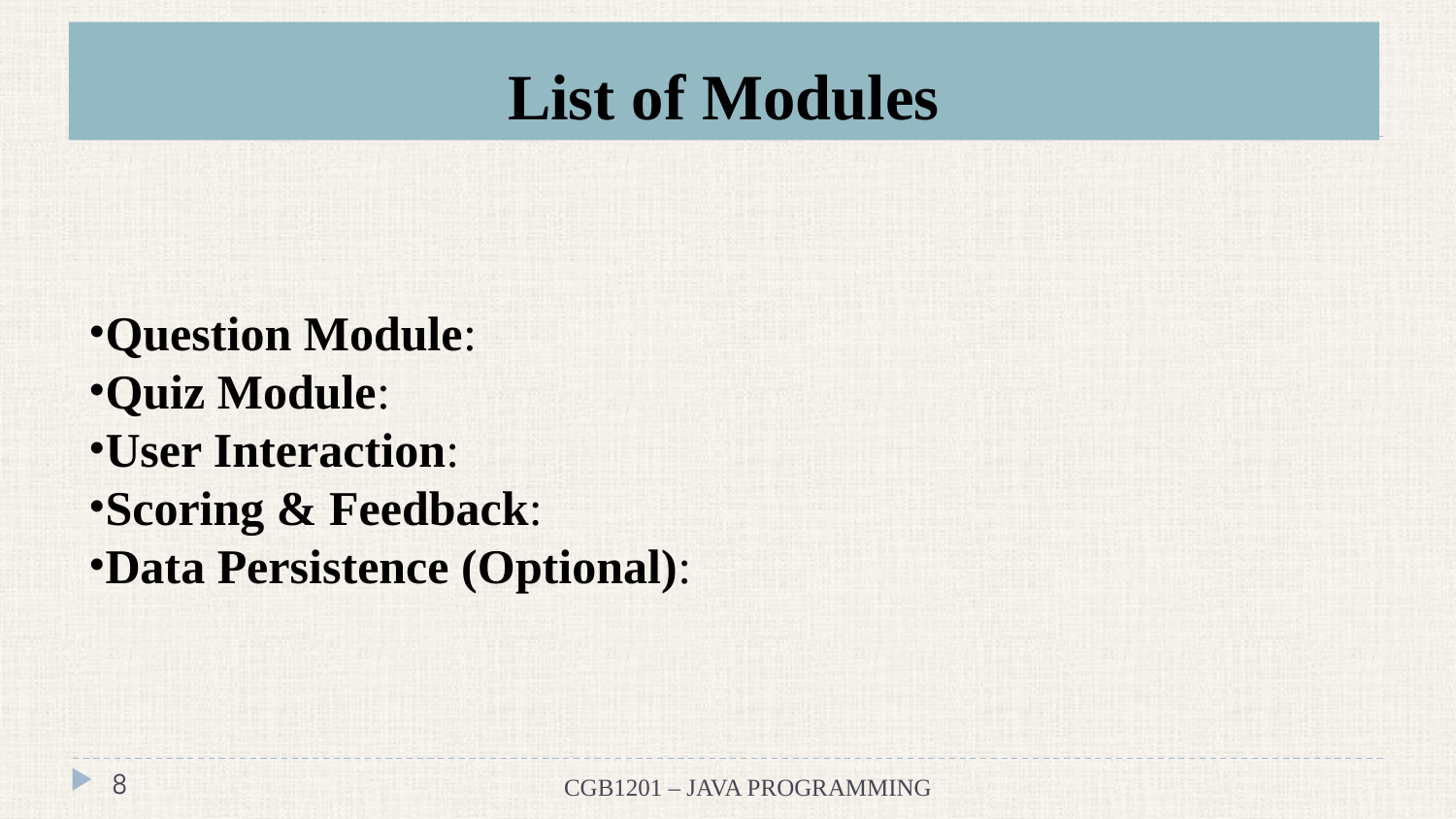

# List of Modules
Question Module:
Quiz Module:
User Interaction:
Scoring & Feedback:
Data Persistence (Optional):
8
CGB1201 – JAVA PROGRAMMING